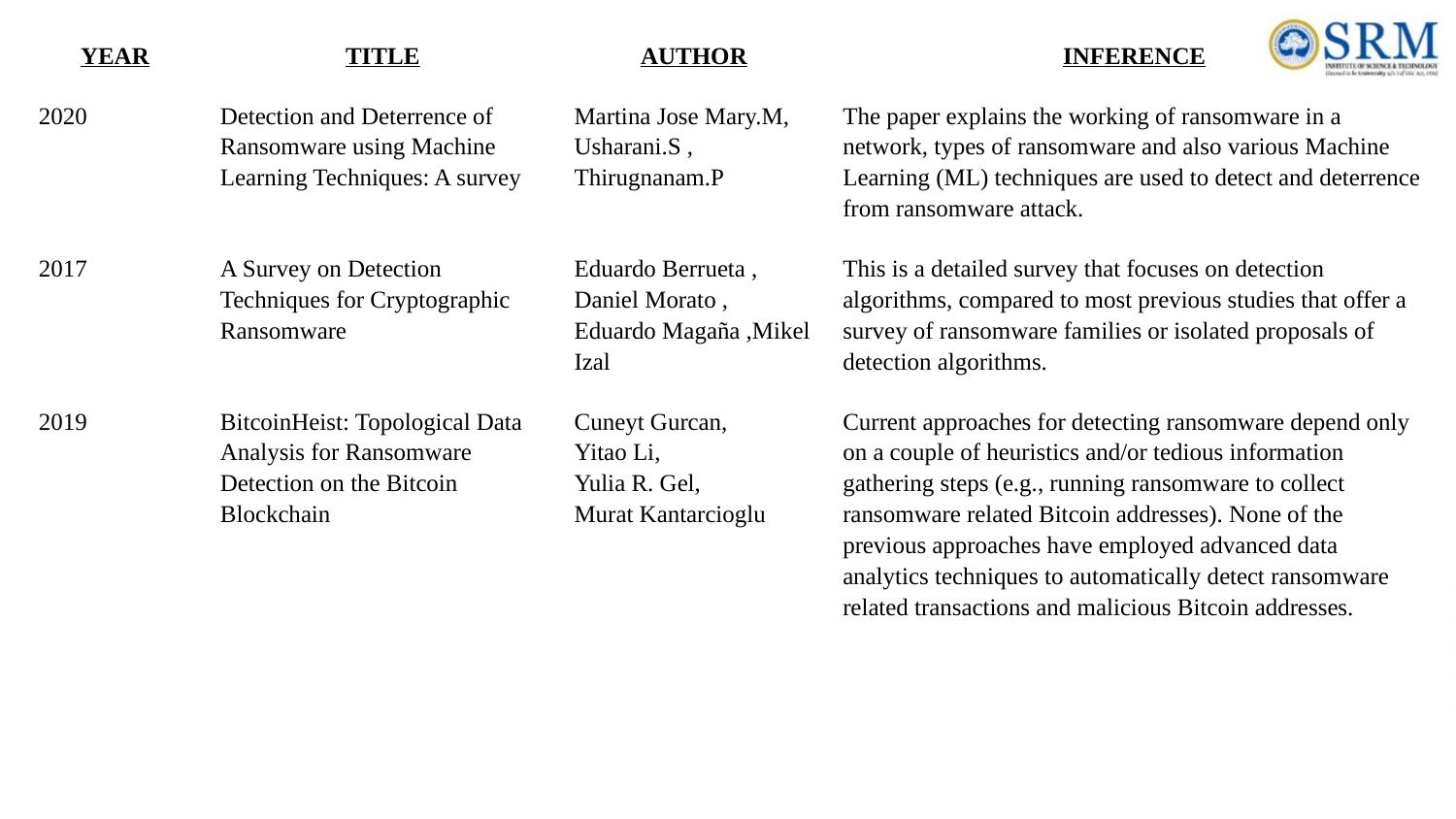

| YEAR | TITLE | AUTHOR | INFERENCE |
| --- | --- | --- | --- |
| 2020 | Detection and Deterrence of Ransomware using Machine Learning Techniques: A survey | Martina Jose Mary.M, Usharani.S , Thirugnanam.P | The paper explains the working of ransomware in a network, types of ransomware and also various Machine Learning (ML) techniques are used to detect and deterrence from ransomware attack. |
| 2017 | A Survey on Detection Techniques for Cryptographic Ransomware | Eduardo Berrueta , Daniel Morato , Eduardo Magaña ,Mikel Izal | This is a detailed survey that focuses on detection algorithms, compared to most previous studies that offer a survey of ransomware families or isolated proposals of detection algorithms. |
| 2019 | BitcoinHeist: Topological Data Analysis for Ransomware Detection on the Bitcoin Blockchain | Cuneyt Gurcan, Yitao Li, Yulia R. Gel, Murat Kantarcioglu | Current approaches for detecting ransomware depend only on a couple of heuristics and/or tedious information gathering steps (e.g., running ransomware to collect ransomware related Bitcoin addresses). None of the previous approaches have employed advanced data analytics techniques to automatically detect ransomware related transactions and malicious Bitcoin addresses. |